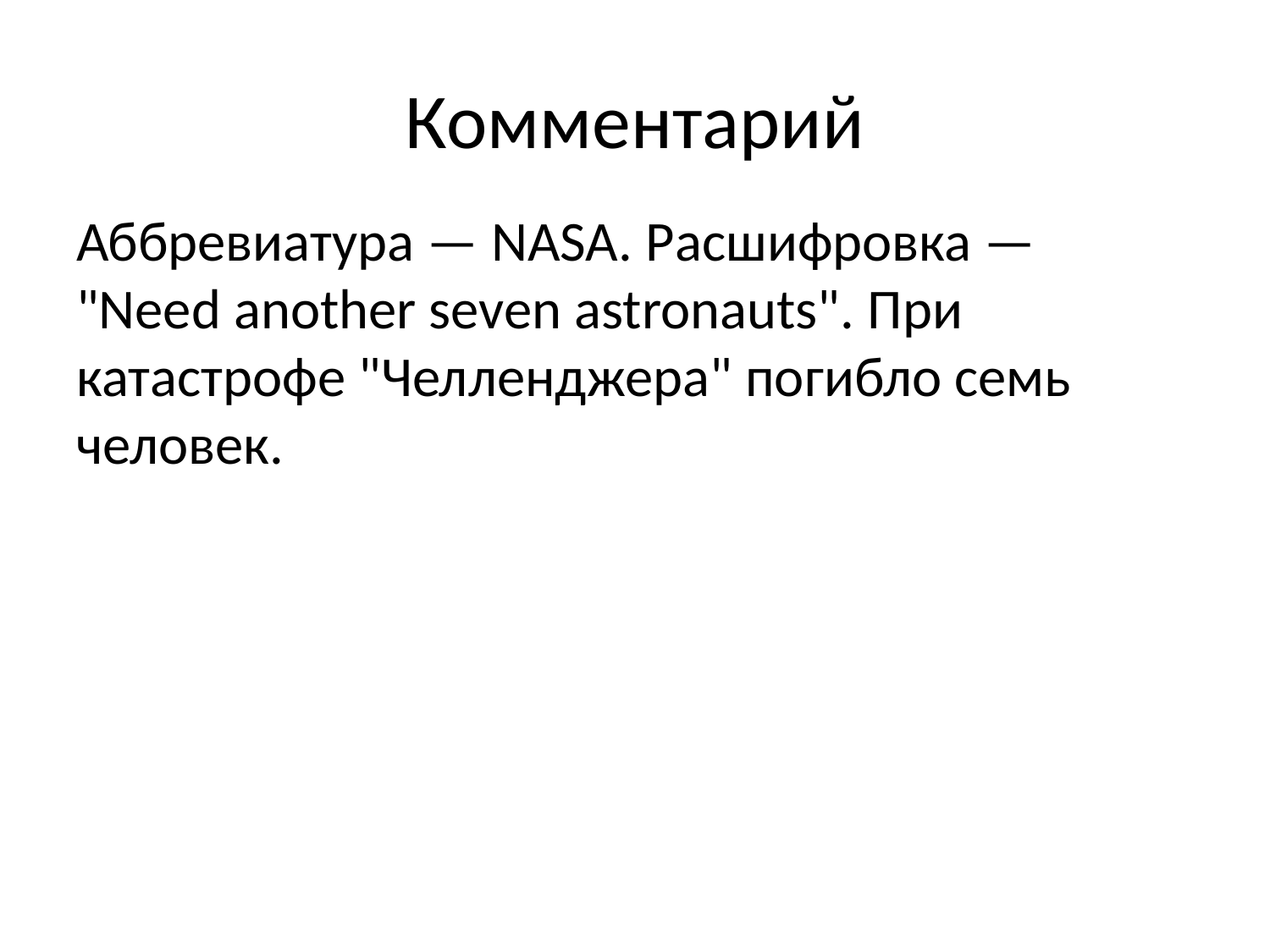

# Комментарий
Аббревиатура — NASA. Расшифровка — "Need another seven astronauts". При катастрофе "Челленджера" погибло семь человек.